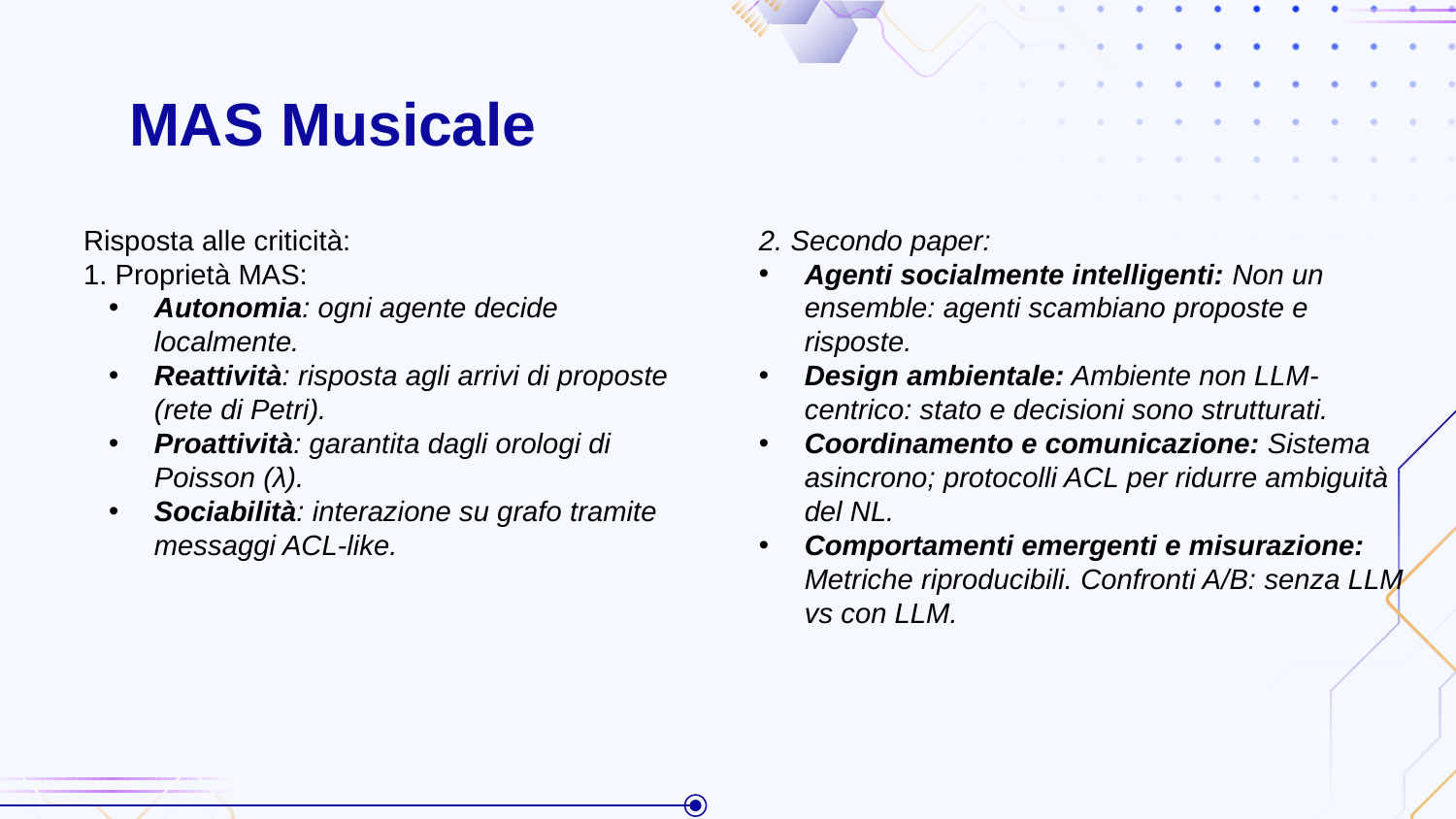

# MAS Musicale
Risposta alle criticità:
1. Proprietà MAS:
Autonomia: ogni agente decide localmente.
Reattività: risposta agli arrivi di proposte (rete di Petri).
Proattività: garantita dagli orologi di Poisson (λ).
Sociabilità: interazione su grafo tramite messaggi ACL-like.
2. Secondo paper:
Agenti socialmente intelligenti: Non un ensemble: agenti scambiano proposte e risposte.
Design ambientale: Ambiente non LLM-centrico: stato e decisioni sono strutturati.
Coordinamento e comunicazione: Sistema asincrono; protocolli ACL per ridurre ambiguità del NL.
Comportamenti emergenti e misurazione: Metriche riproducibili. Confronti A/B: senza LLM vs con LLM.